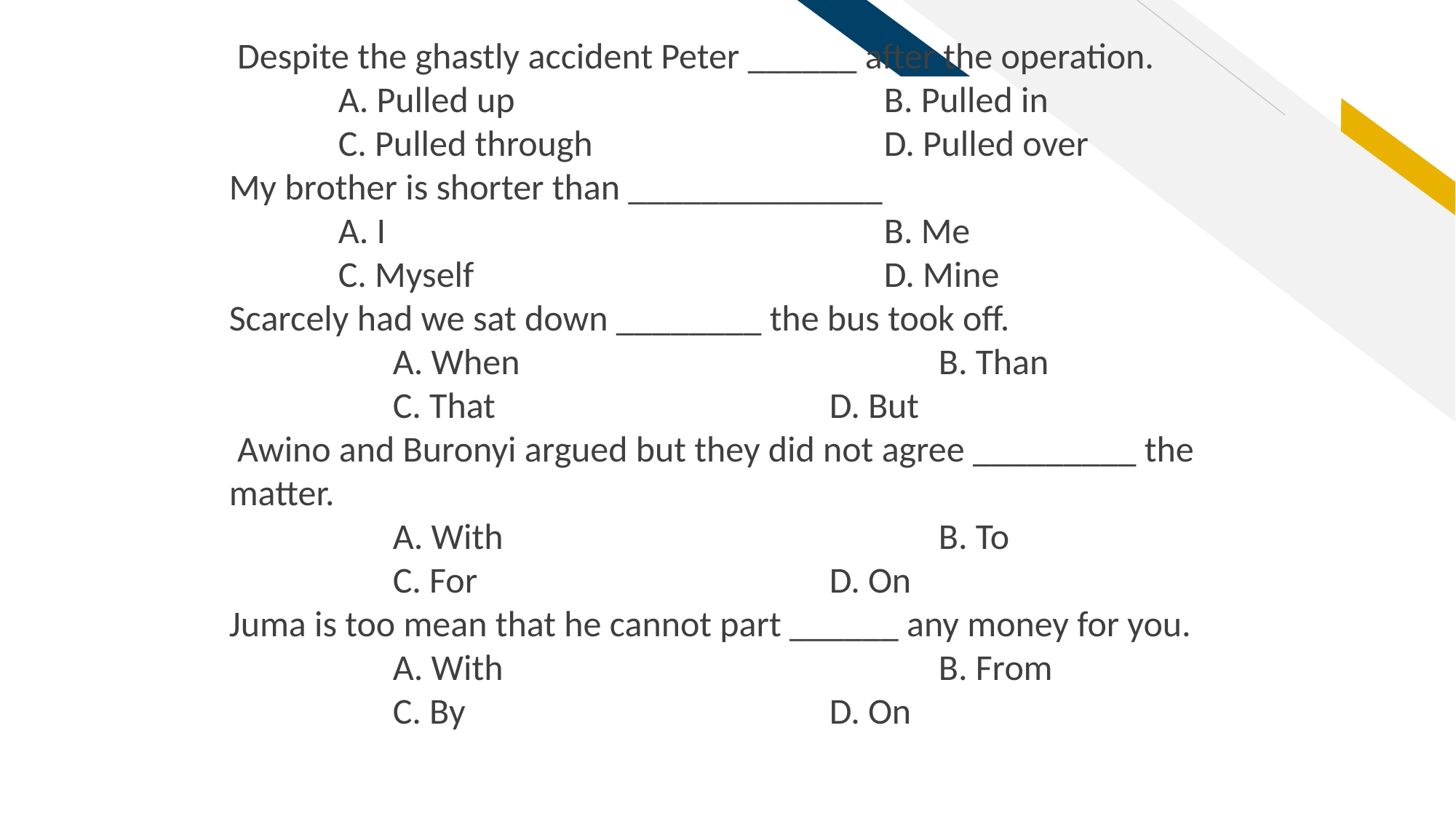

Despite the ghastly accident Peter ______ after the operation.
A. Pulled up				B. Pulled in
C. Pulled through			D. Pulled over
My brother is shorter than ______________
A. I					B. Me
C. Myself				D. Mine
Scarcely had we sat down ________ the bus took off.
A. When				B. Than
C. That				D. But
 Awino and Buronyi argued but they did not agree _________ the matter.
A. With				B. To
C. For 				D. On
Juma is too mean that he cannot part ______ any money for you.
A. With 				B. From
C. By				D. On